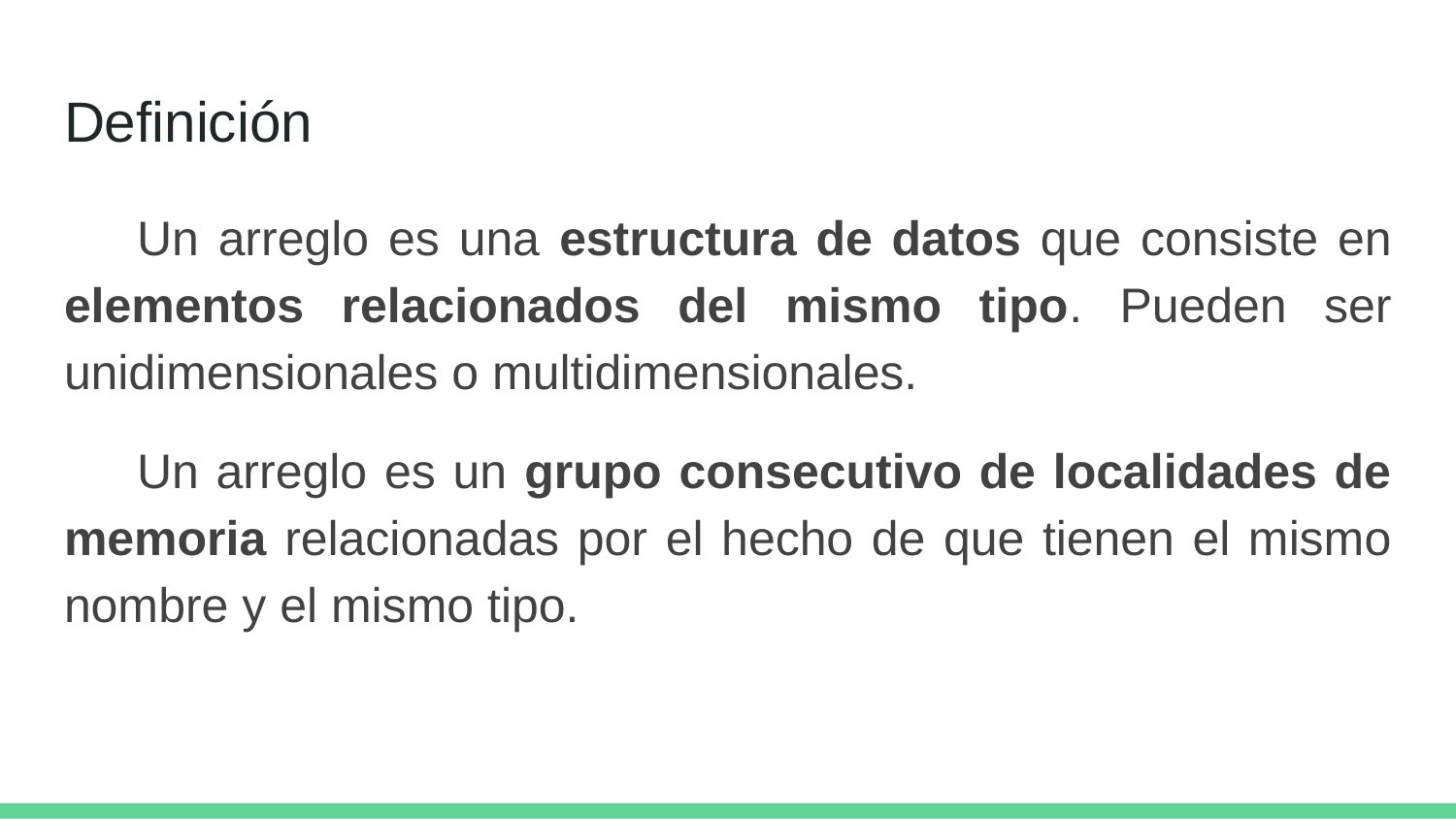

# Definición
Un arreglo es una estructura de datos que consiste en elementos relacionados del mismo tipo. Pueden ser unidimensionales o multidimensionales.
Un arreglo es un grupo consecutivo de localidades de memoria relacionadas por el hecho de que tienen el mismo nombre y el mismo tipo.